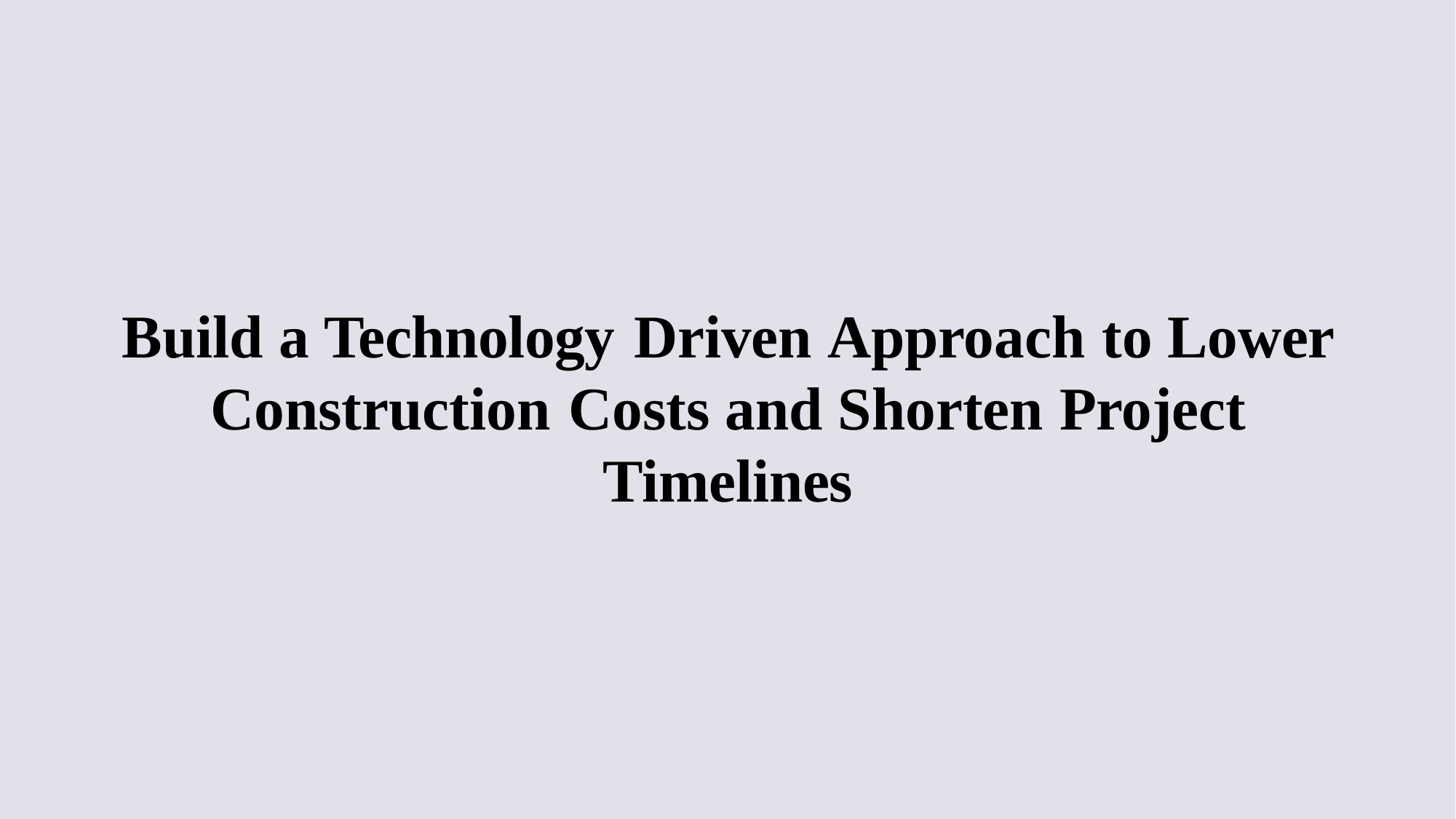

# Build a Technology Driven Approach to Lower Construction Costs and Shorten Project Timelines